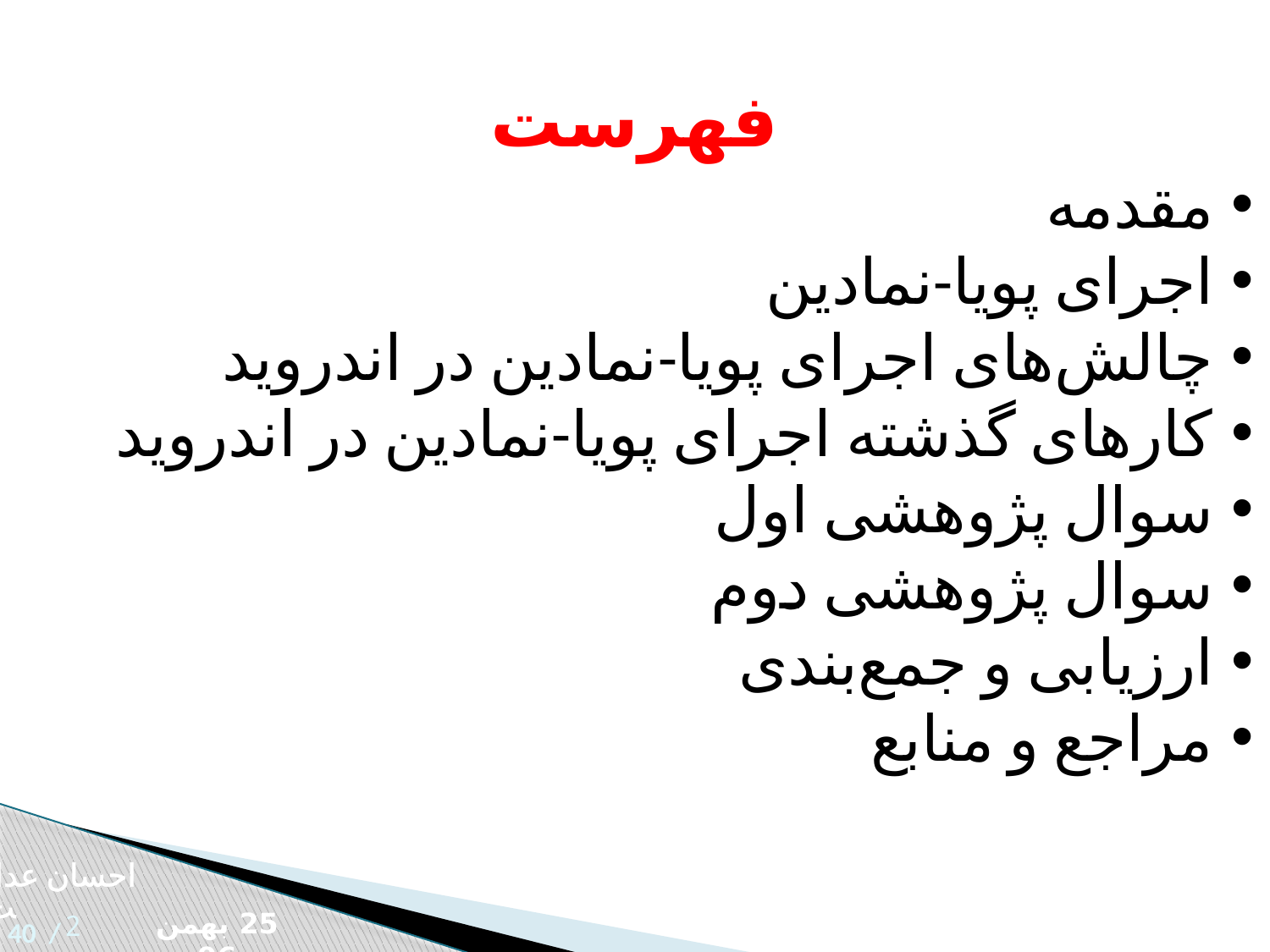

فهرست
مقدمه
اجرای پویا-نمادین
چالش‌های اجرای پویا-نمادین در اندروید
کارهای گذشته اجرای پویا-نمادین در اندروید
سوال پژوهشی اول
سوال پژوهشی دوم
ارزیابی و جمع‌بندی
مراجع و منابع
احسان عدالت
2